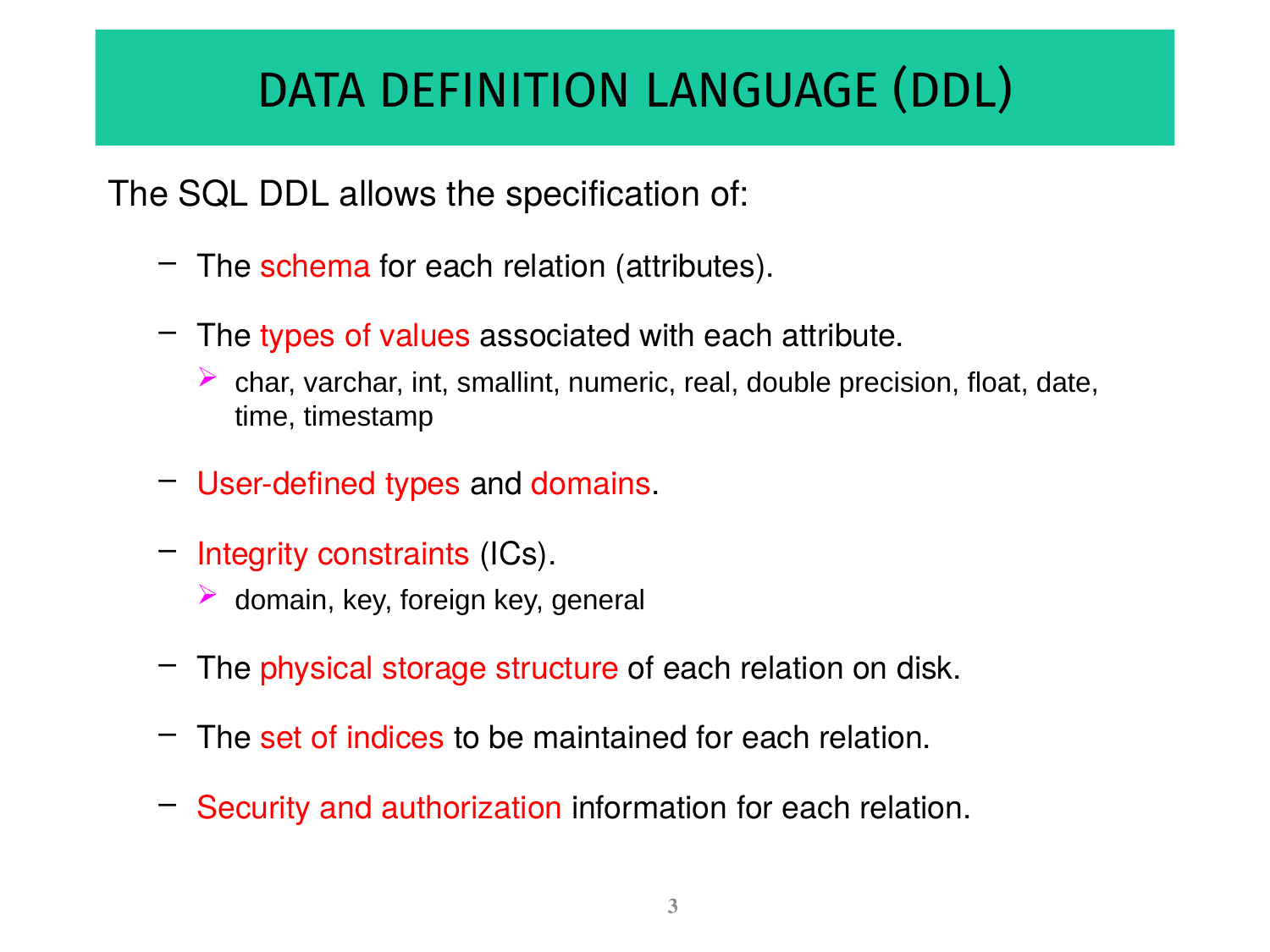

# DATA DEFINITION LANGUAGE (DDL)
The SQL DDL allows the specification of:
The schema for each relation (attributes).
The types of values associated with each attribute.
char, varchar, int, smallint, numeric, real, double precision, float, date, time, timestamp
User-defined types and domains.
Integrity constraints (ICs).
domain, key, foreign key, general
The physical storage structure of each relation on disk.
The set of indices to be maintained for each relation.
Security and authorization information for each relation.
3